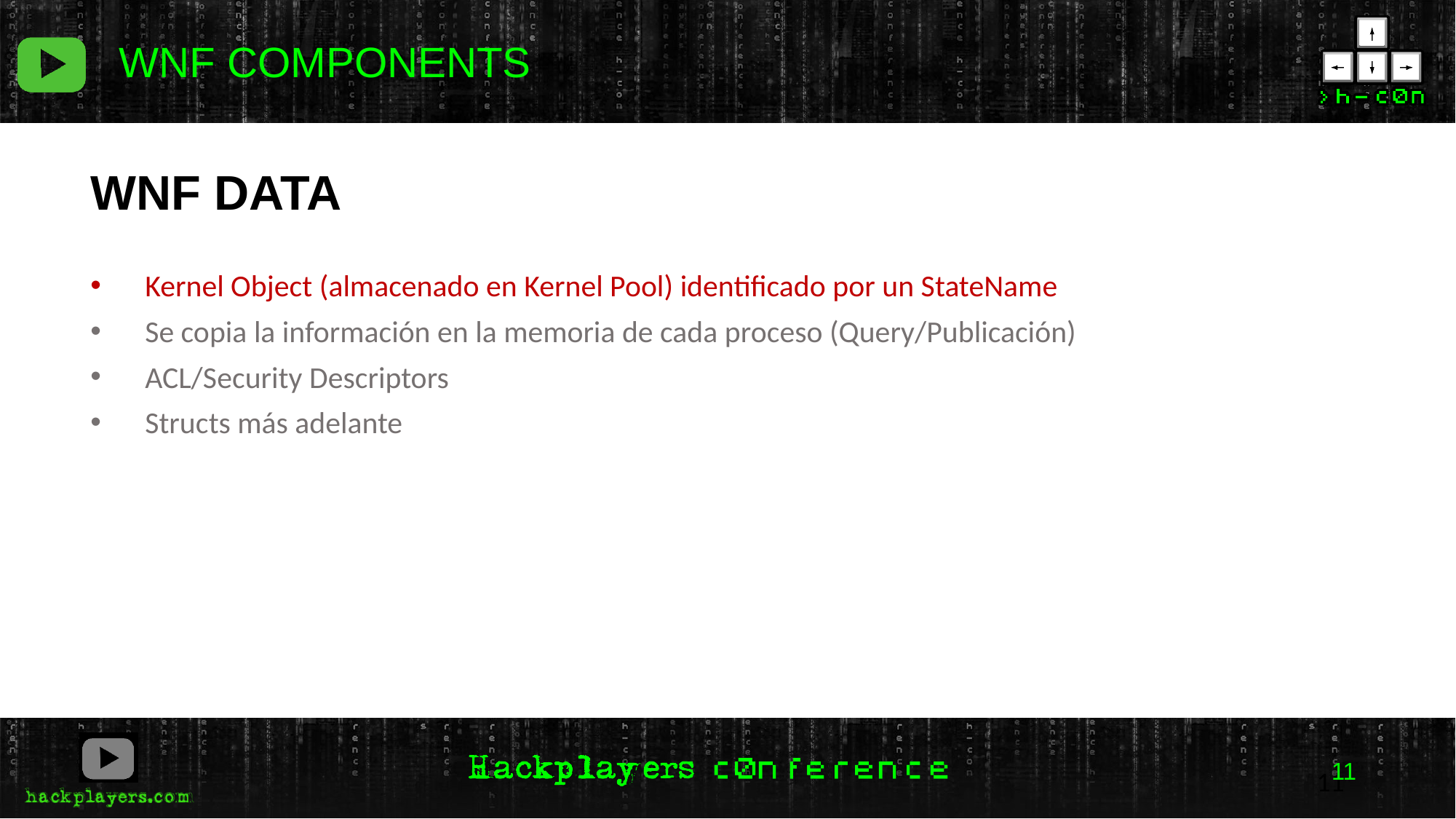

WNF COMPONENTS

WNF DATA

Kernel Object (almacenado en Kernel Pool) identificado por un StateName
Se copia la información en la memoria de cada proceso (Query/Publicación)
ACL/Security Descriptors
Structs más adelante

11
11